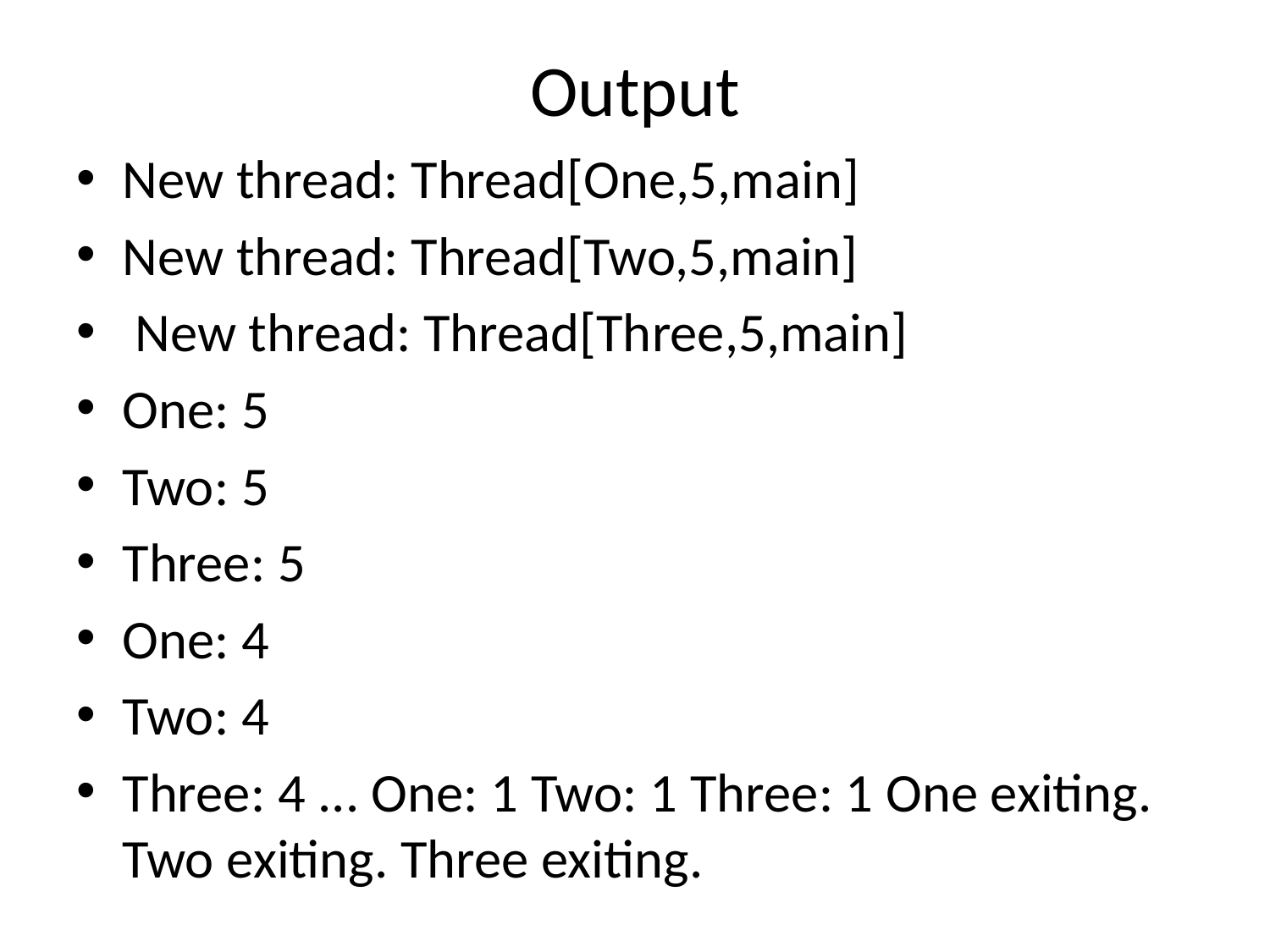

# Output
New thread: Thread[One,5,main]
New thread: Thread[Two,5,main]
 New thread: Thread[Three,5,main]
One: 5
Two: 5
Three: 5
One: 4
Two: 4
Three: 4 ... One: 1 Two: 1 Three: 1 One exiting. Two exiting. Three exiting.